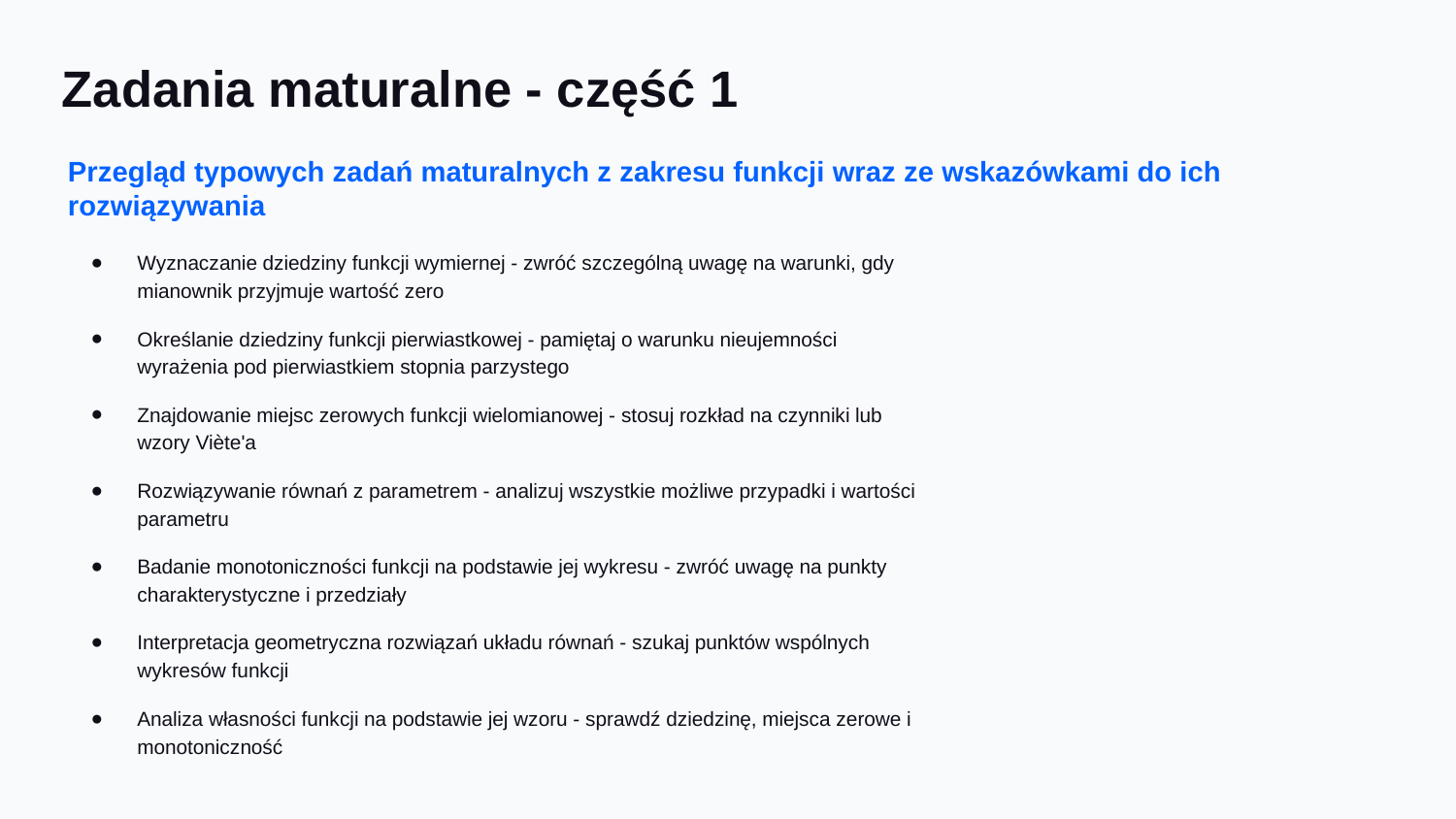

Zadania maturalne - część 1
Przegląd typowych zadań maturalnych z zakresu funkcji wraz ze wskazówkami do ich rozwiązywania
Wyznaczanie dziedziny funkcji wymiernej - zwróć szczególną uwagę na warunki, gdy mianownik przyjmuje wartość zero
Określanie dziedziny funkcji pierwiastkowej - pamiętaj o warunku nieujemności wyrażenia pod pierwiastkiem stopnia parzystego
Znajdowanie miejsc zerowych funkcji wielomianowej - stosuj rozkład na czynniki lub wzory Viète'a
Rozwiązywanie równań z parametrem - analizuj wszystkie możliwe przypadki i wartości parametru
Badanie monotoniczności funkcji na podstawie jej wykresu - zwróć uwagę na punkty charakterystyczne i przedziały
Interpretacja geometryczna rozwiązań układu równań - szukaj punktów wspólnych wykresów funkcji
Analiza własności funkcji na podstawie jej wzoru - sprawdź dziedzinę, miejsca zerowe i monotoniczność